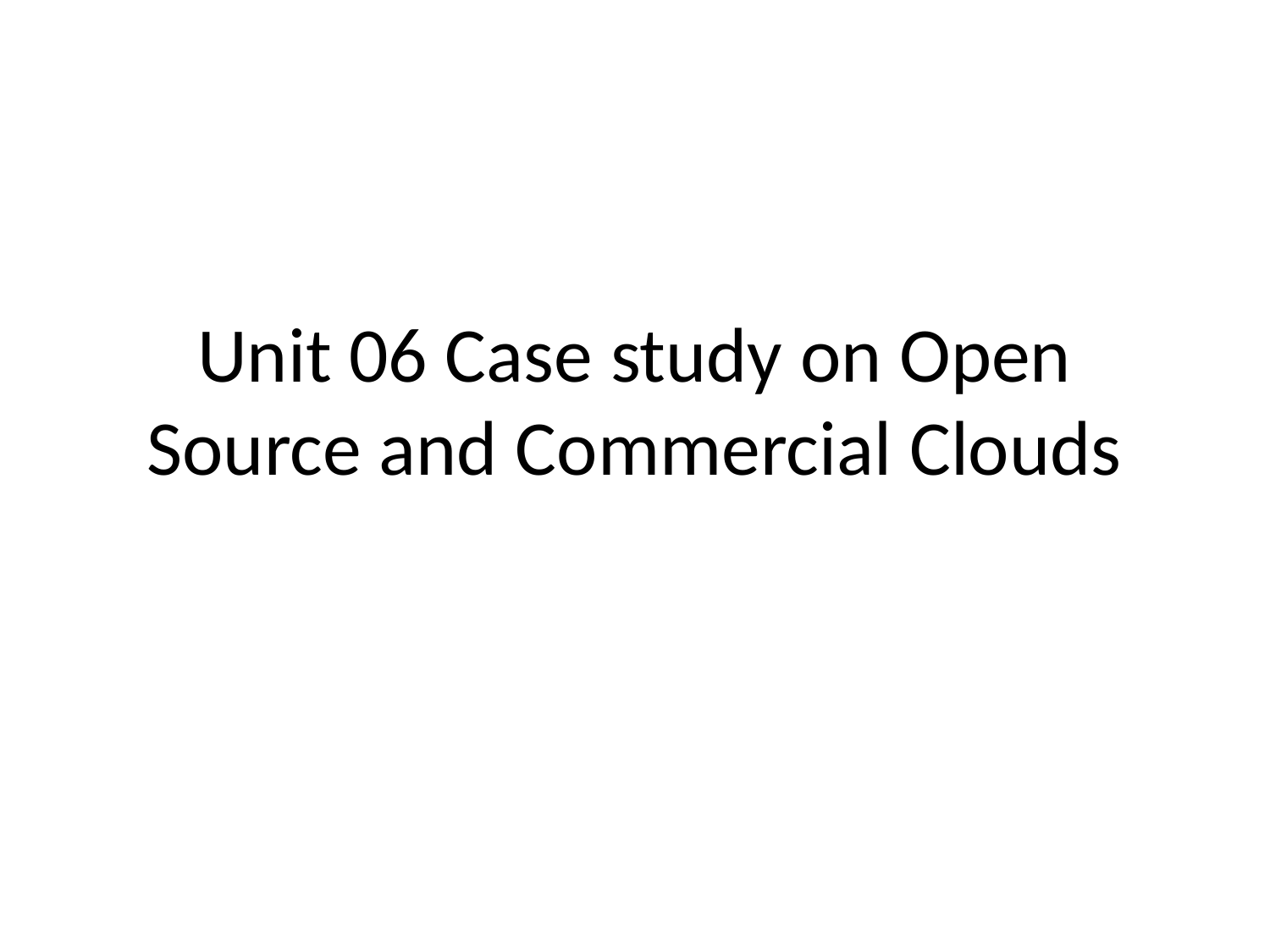

# Unit 06 Case study on Open Source and Commercial Clouds